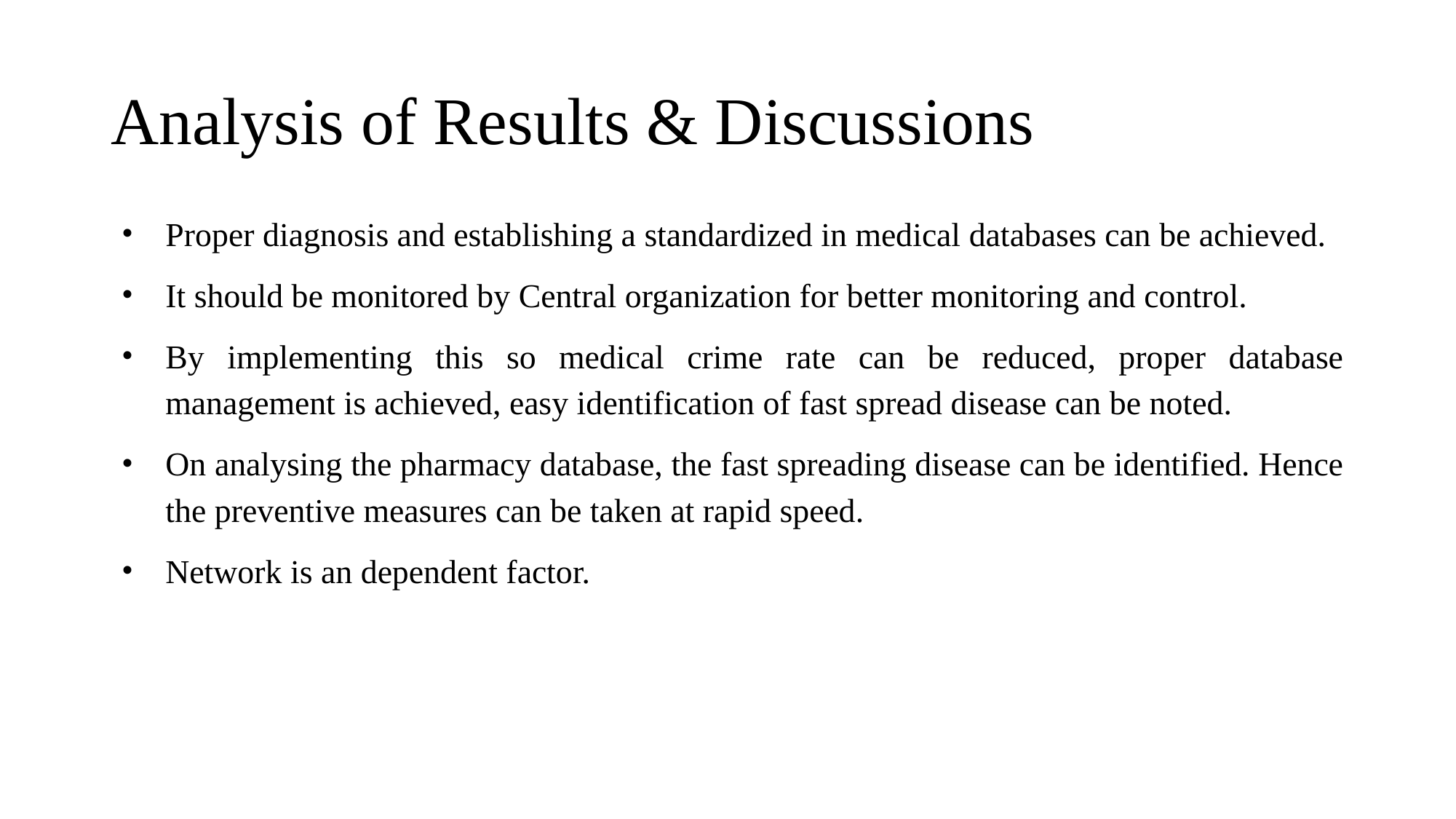

# Analysis of Results & Discussions
Proper diagnosis and establishing a standardized in medical databases can be achieved.
It should be monitored by Central organization for better monitoring and control.
By implementing this so medical crime rate can be reduced, proper database management is achieved, easy identification of fast spread disease can be noted.
On analysing the pharmacy database, the fast spreading disease can be identified. Hence the preventive measures can be taken at rapid speed.
Network is an dependent factor.